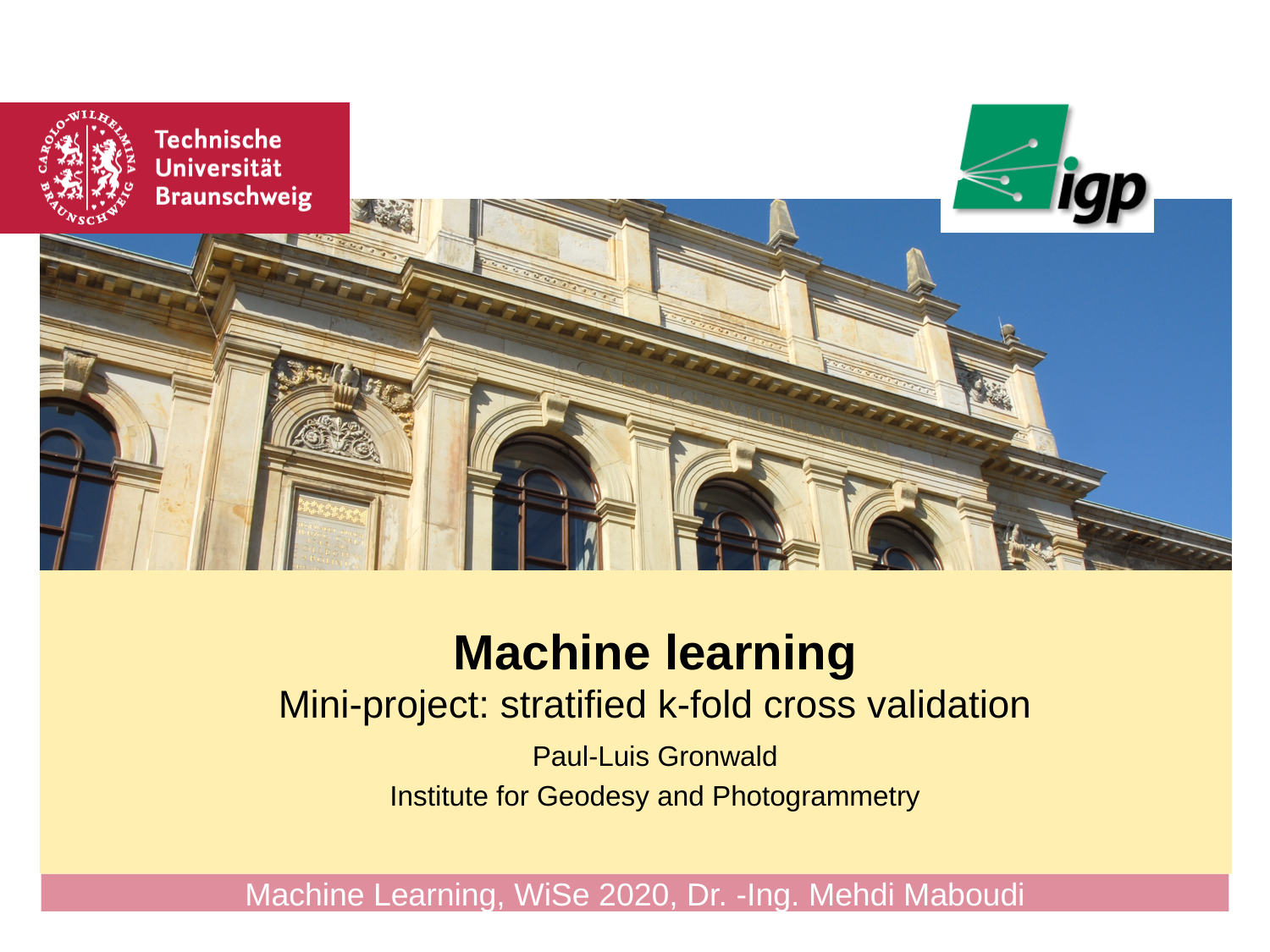

# Machine learning Mini-project: stratified k-fold cross validation
Paul-Luis Gronwald
Institute for Geodesy and Photogrammetry